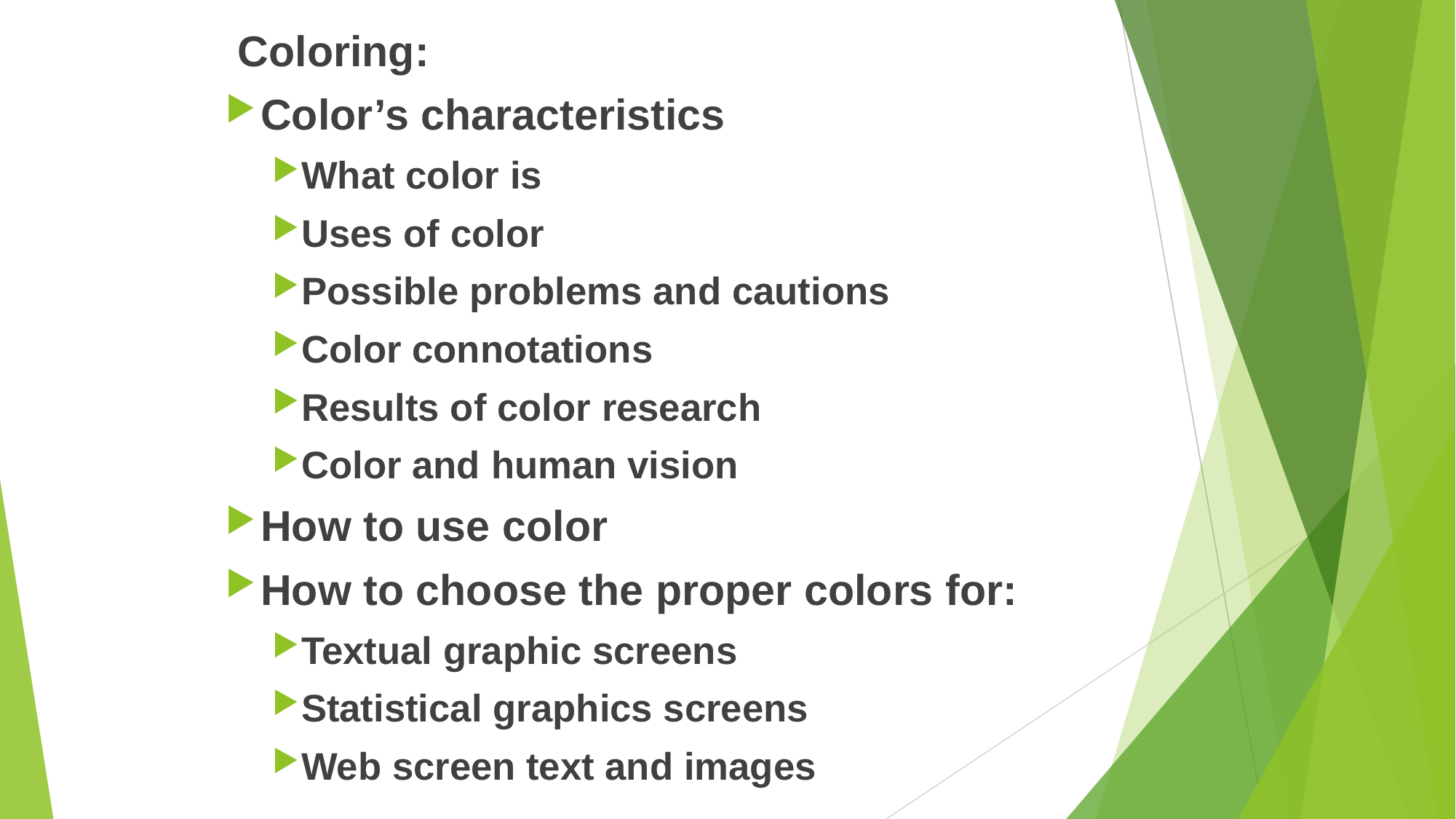

Coloring:
Color’s characteristics
What color is
Uses of color
Possible problems and cautions
Color connotations
Results of color research
Color and human vision
How to use color
How to choose the proper colors for:
Textual graphic screens
Statistical graphics screens
Web screen text and images

#